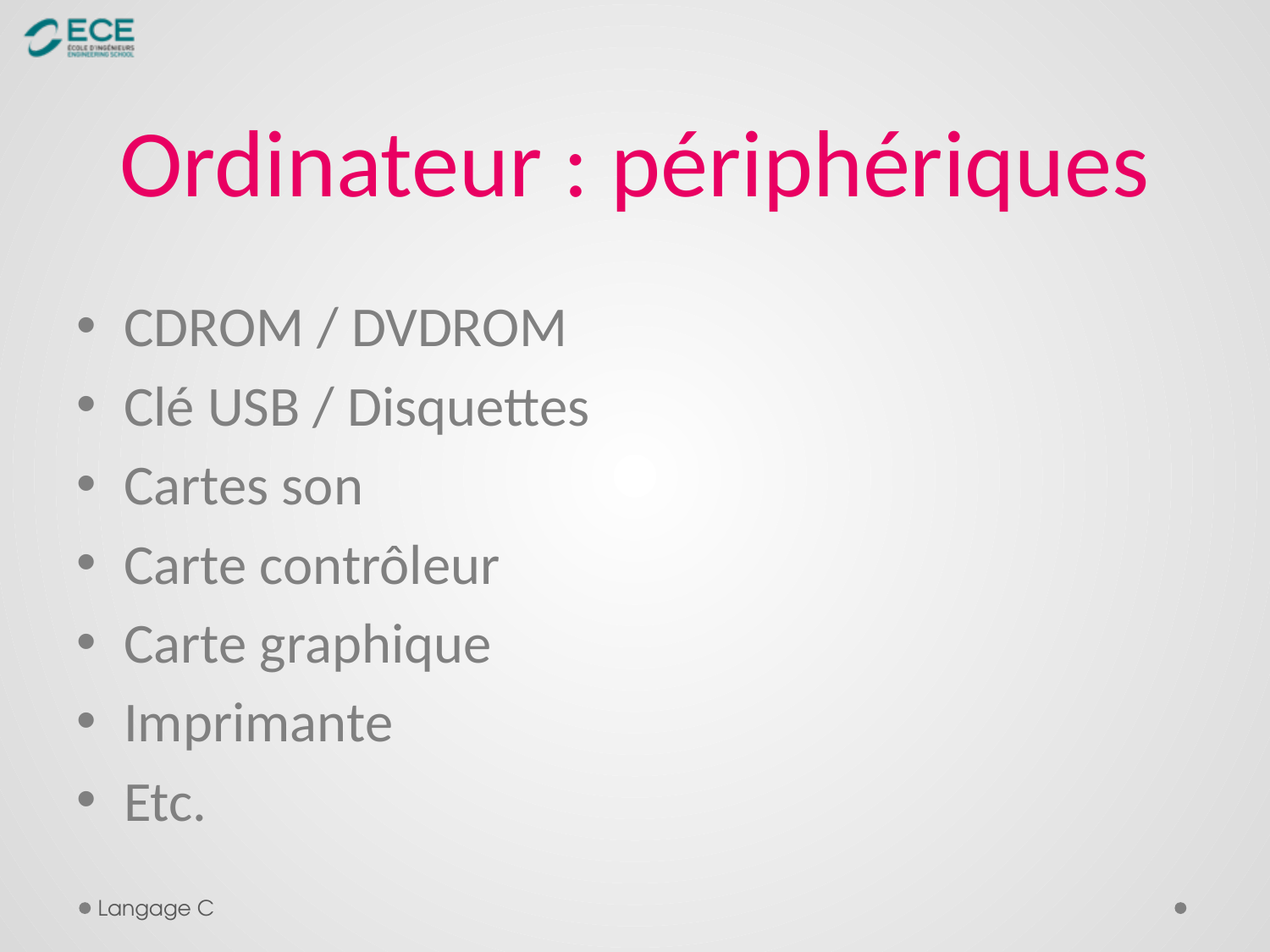

# Ordinateur : périphériques
CDROM / DVDROM
Clé USB / Disquettes
Cartes son
Carte contrôleur
Carte graphique
Imprimante
Etc.
Langage C
10